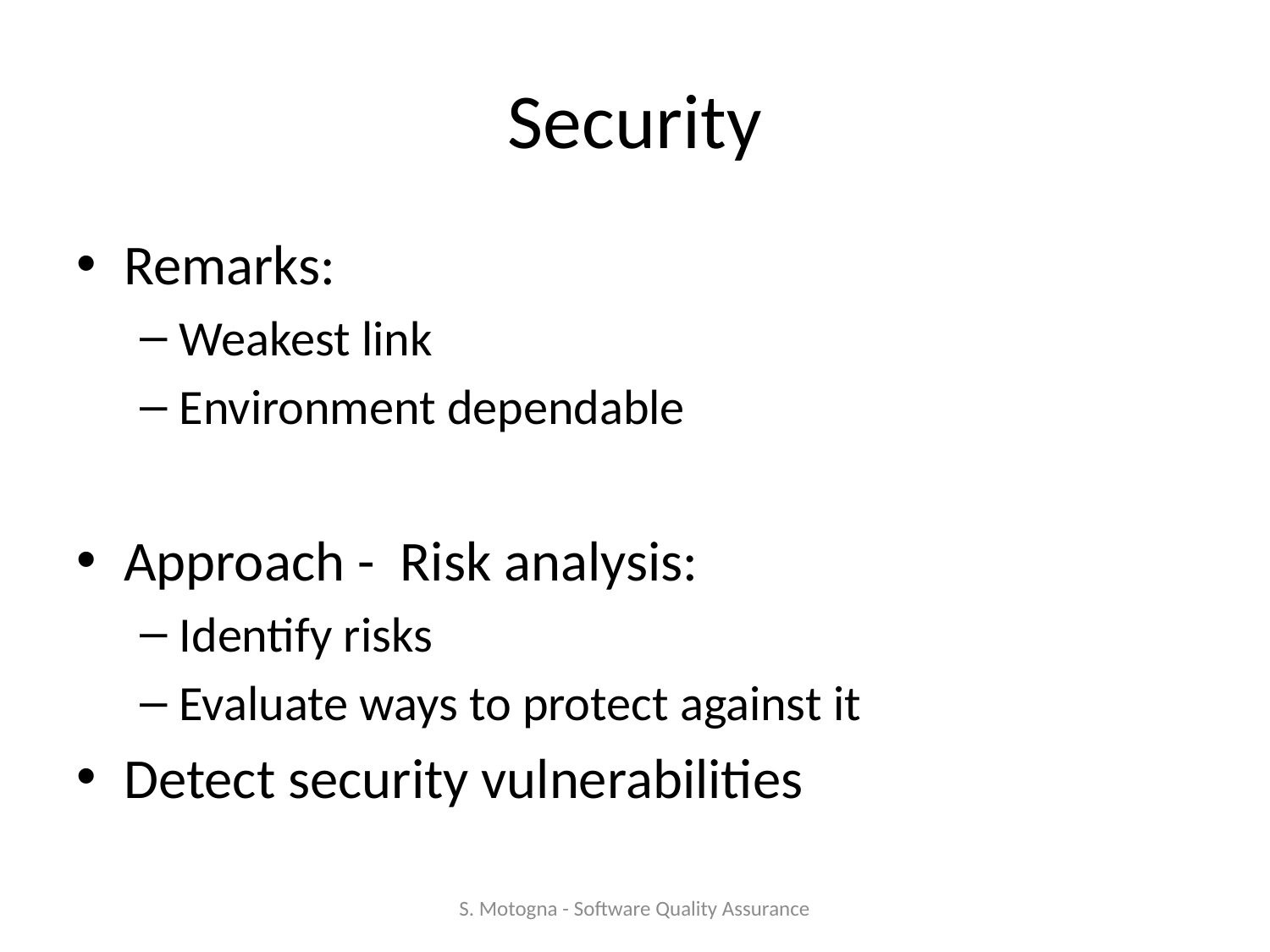

# Security
Remarks:
Weakest link
Environment dependable

Approach -  Risk analysis:
Identify risks
Evaluate ways to protect against it
Detect security vulnerabilities
S. Motogna - Software Quality Assurance